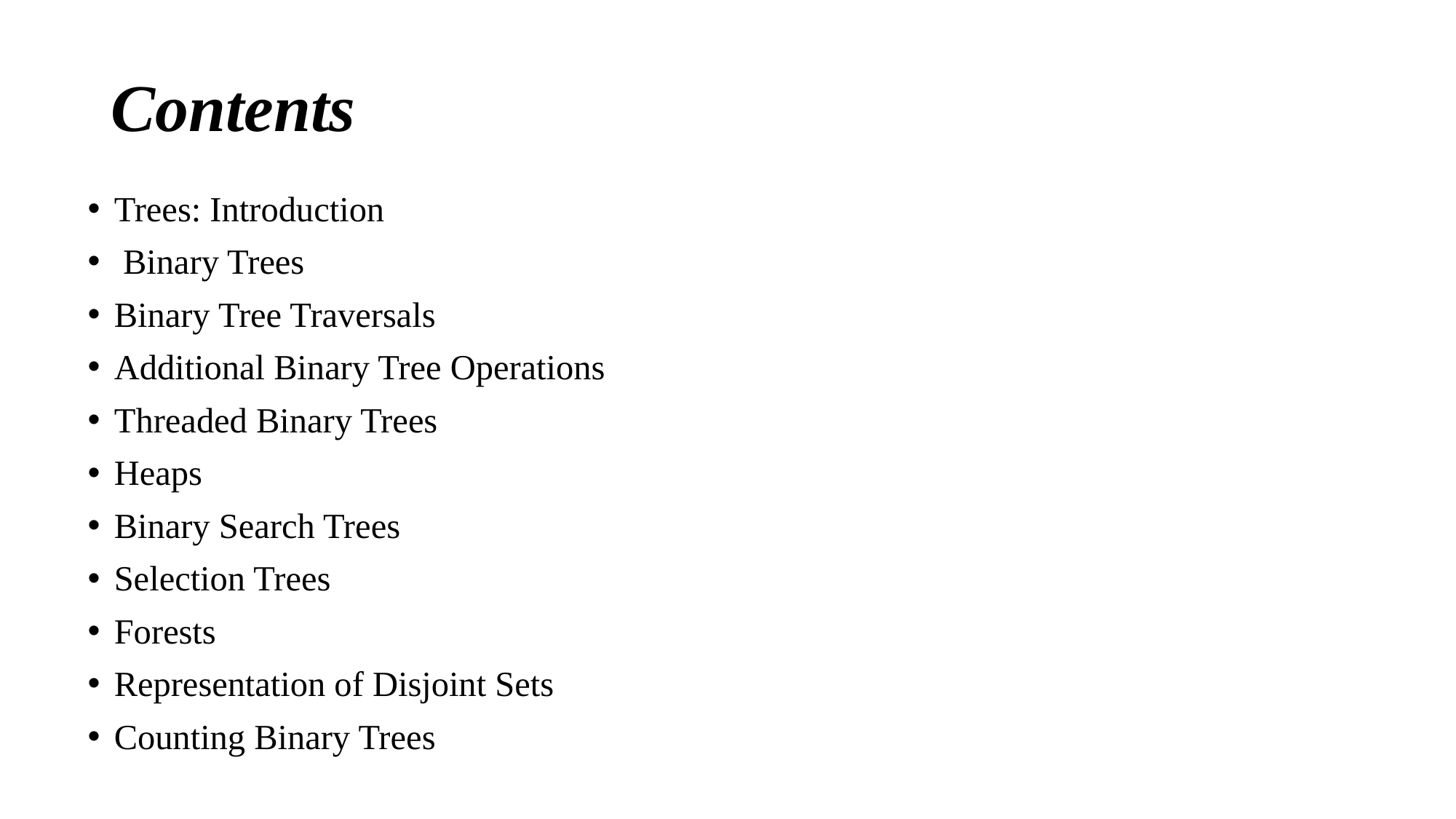

# Contents
Trees: Introduction
 Binary Trees
Binary Tree Traversals
Additional Binary Tree Operations
Threaded Binary Trees
Heaps
Binary Search Trees
Selection Trees
Forests
Representation of Disjoint Sets
Counting Binary Trees